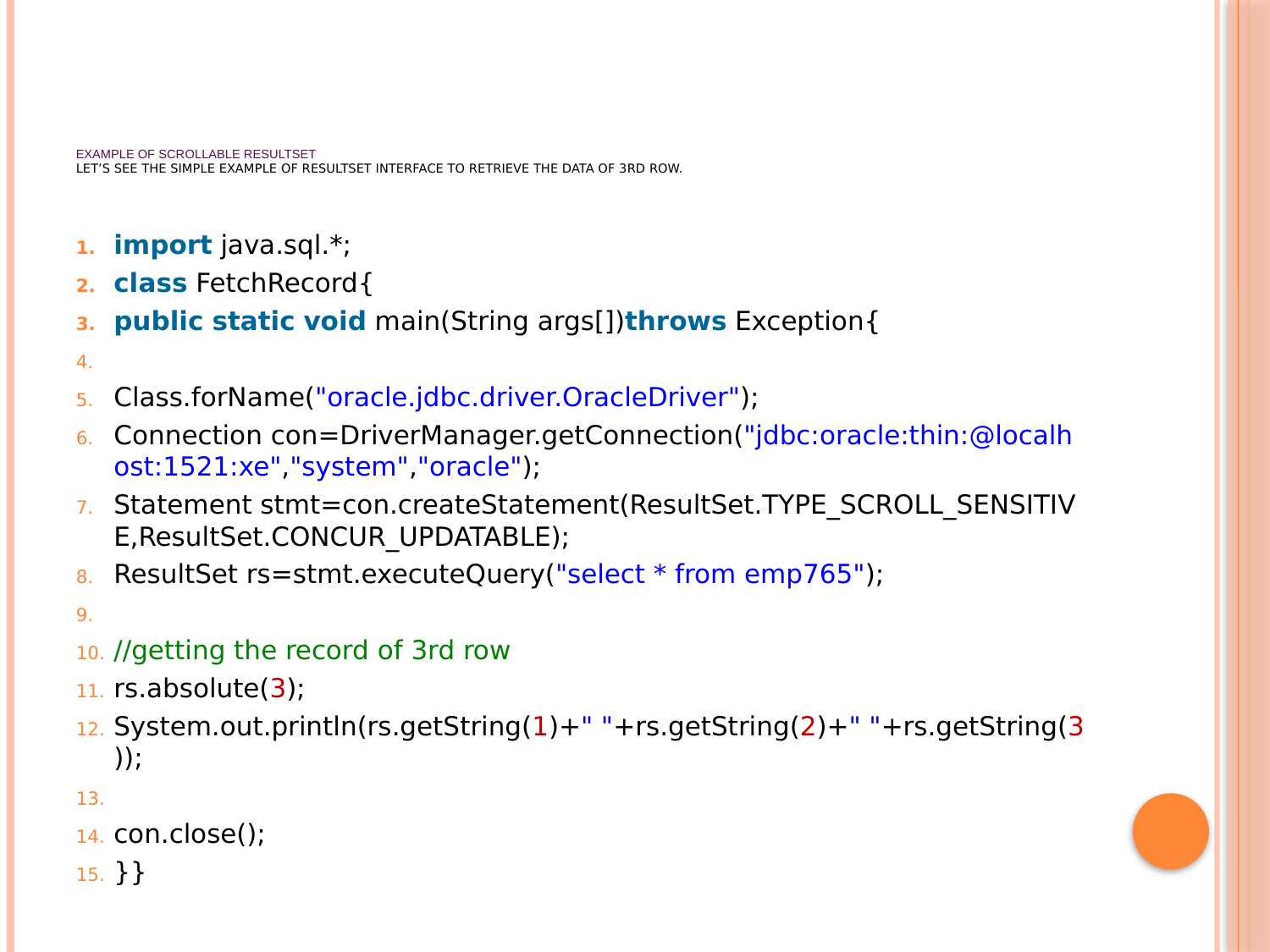

# Example of Scrollable ResultSet Let’s see the simple example of ResultSet interface to retrieve the data of 3rd row.
import java.sql.*;
class FetchRecord{
public static void main(String args[])throws Exception{

Class.forName("oracle.jdbc.driver.OracleDriver");
Connection con=DriverManager.getConnection("jdbc:oracle:thin:@localhost:1521:xe","system","oracle");
Statement stmt=con.createStatement(ResultSet.TYPE_SCROLL_SENSITIVE,ResultSet.CONCUR_UPDATABLE);
ResultSet rs=stmt.executeQuery("select * from emp765");

//getting the record of 3rd row
rs.absolute(3);
System.out.println(rs.getString(1)+" "+rs.getString(2)+" "+rs.getString(3));

con.close();
}}